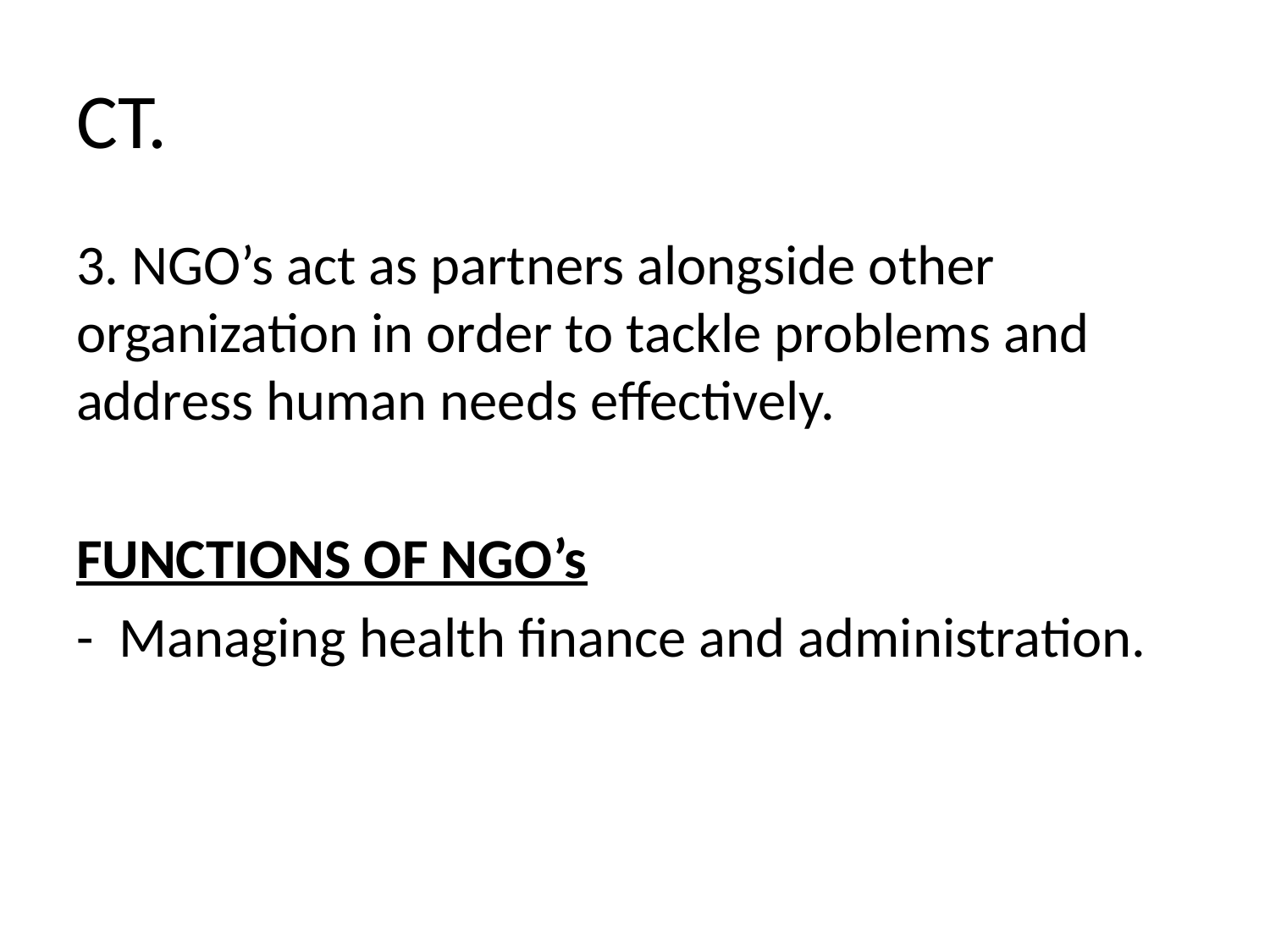

# CT.
3. NGO’s act as partners alongside other organization in order to tackle problems and address human needs effectively.

FUNCTIONS OF NGO’s
-  Managing health finance and administration.